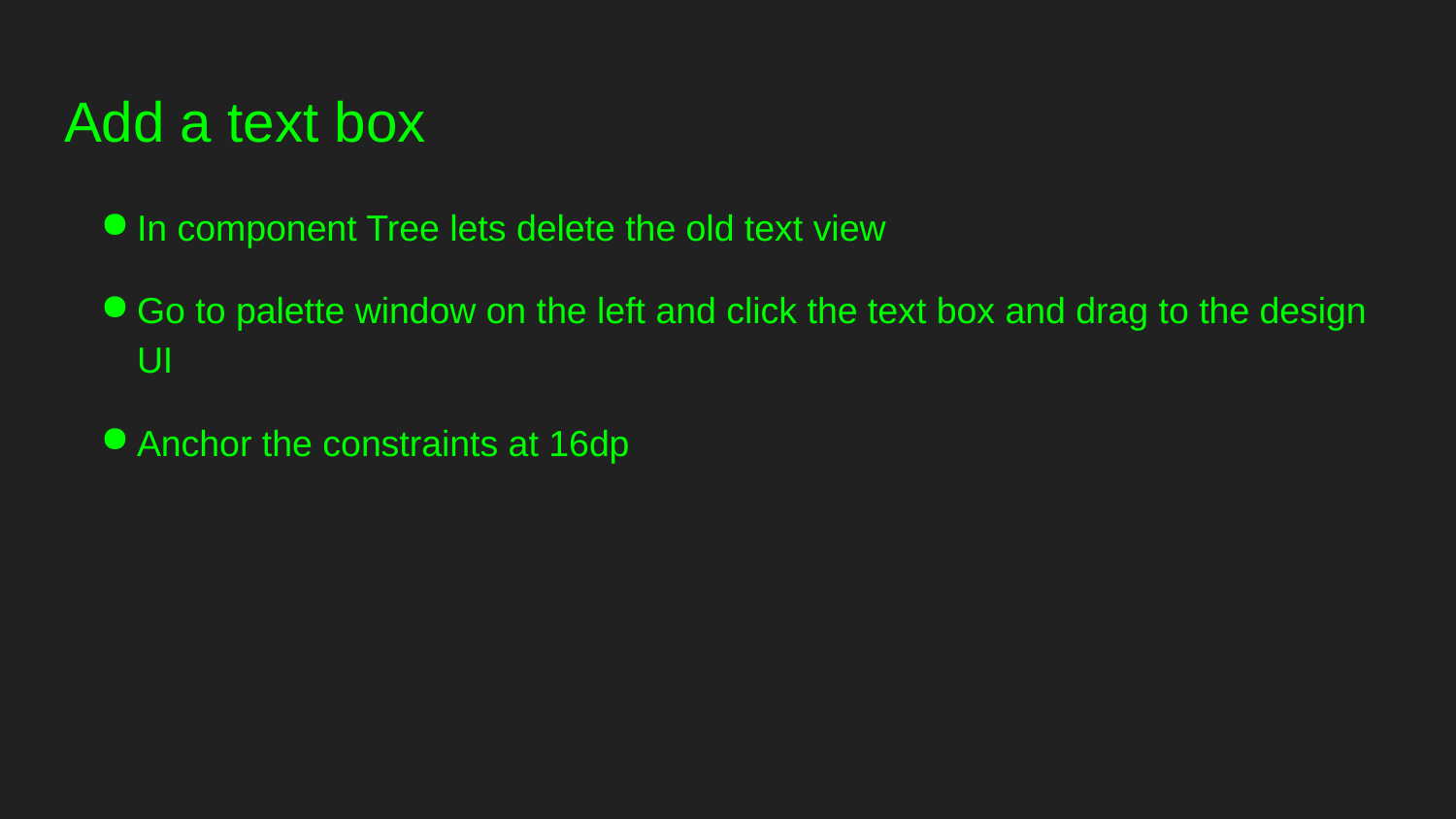

# Add a text box
In component Tree lets delete the old text view
Go to palette window on the left and click the text box and drag to the design UI
Anchor the constraints at 16dp